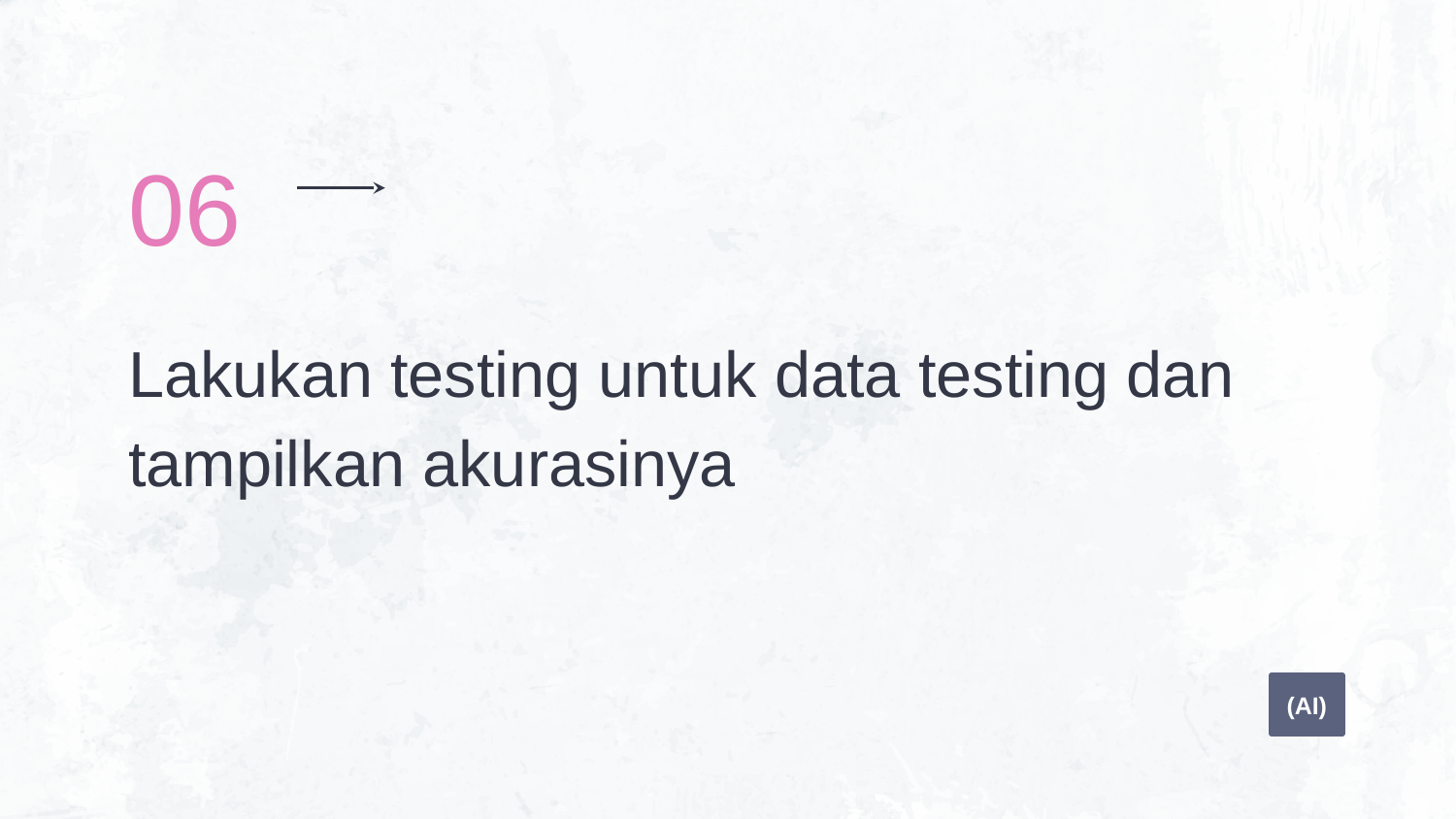

06
# Lakukan testing untuk data testing dan tampilkan akurasinya
(AI)